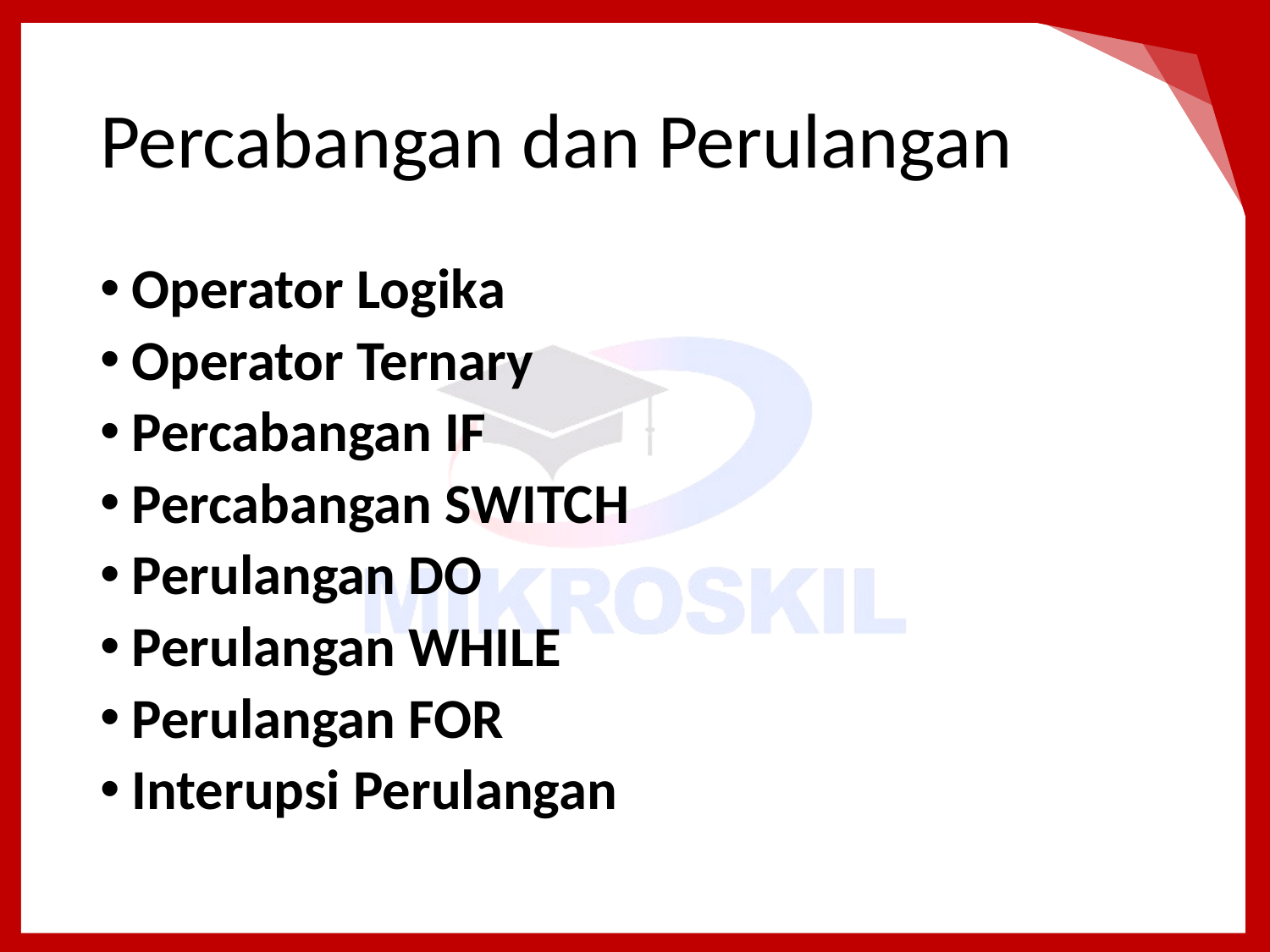

# Percabangan dan Perulangan
Operator Logika
Operator Ternary
Percabangan IF
Percabangan SWITCH
Perulangan DO
Perulangan WHILE
Perulangan FOR
Interupsi Perulangan